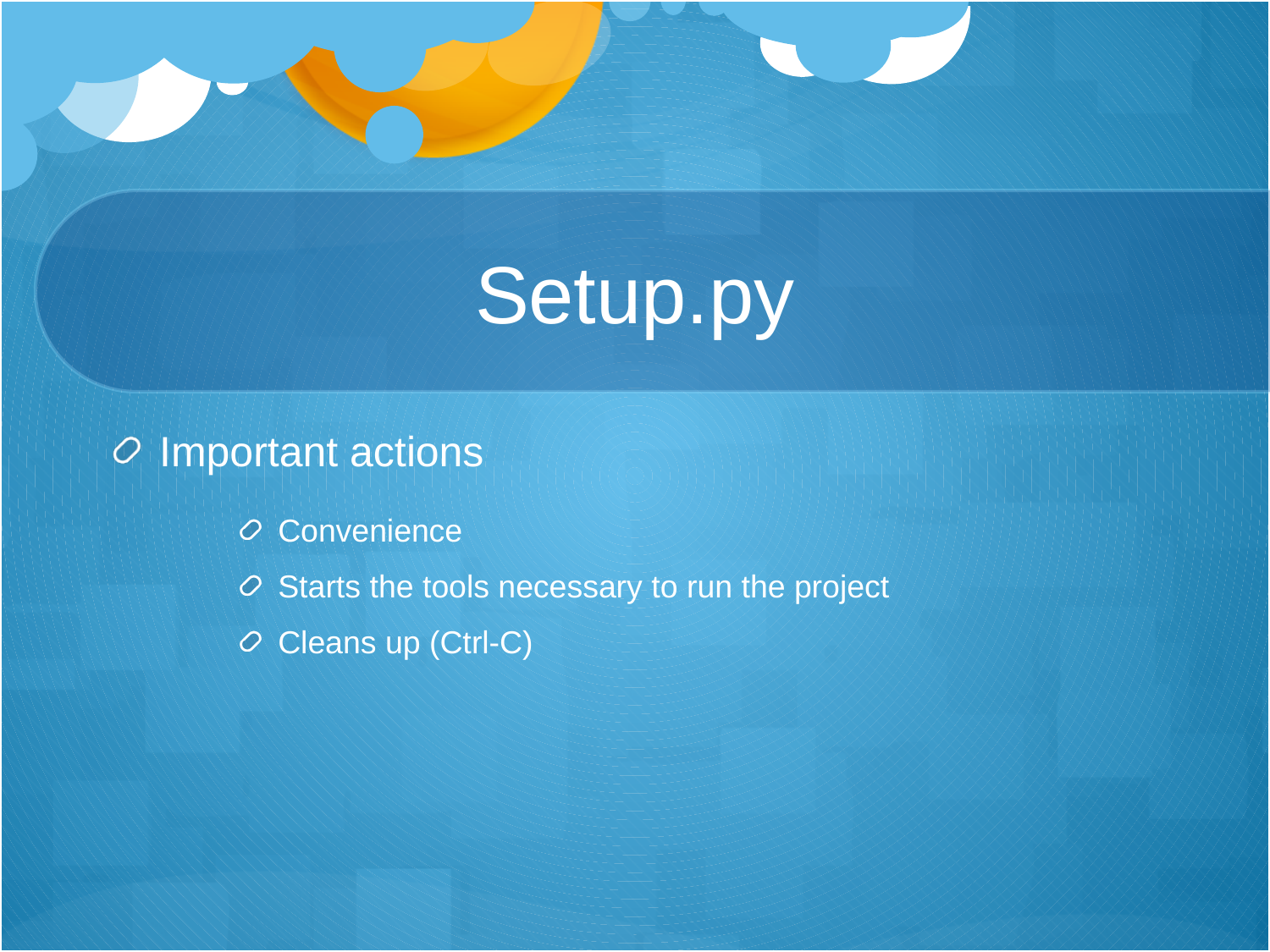

# Setup.py
Important actions
Convenience
Starts the tools necessary to run the project
Cleans up (Ctrl-C)